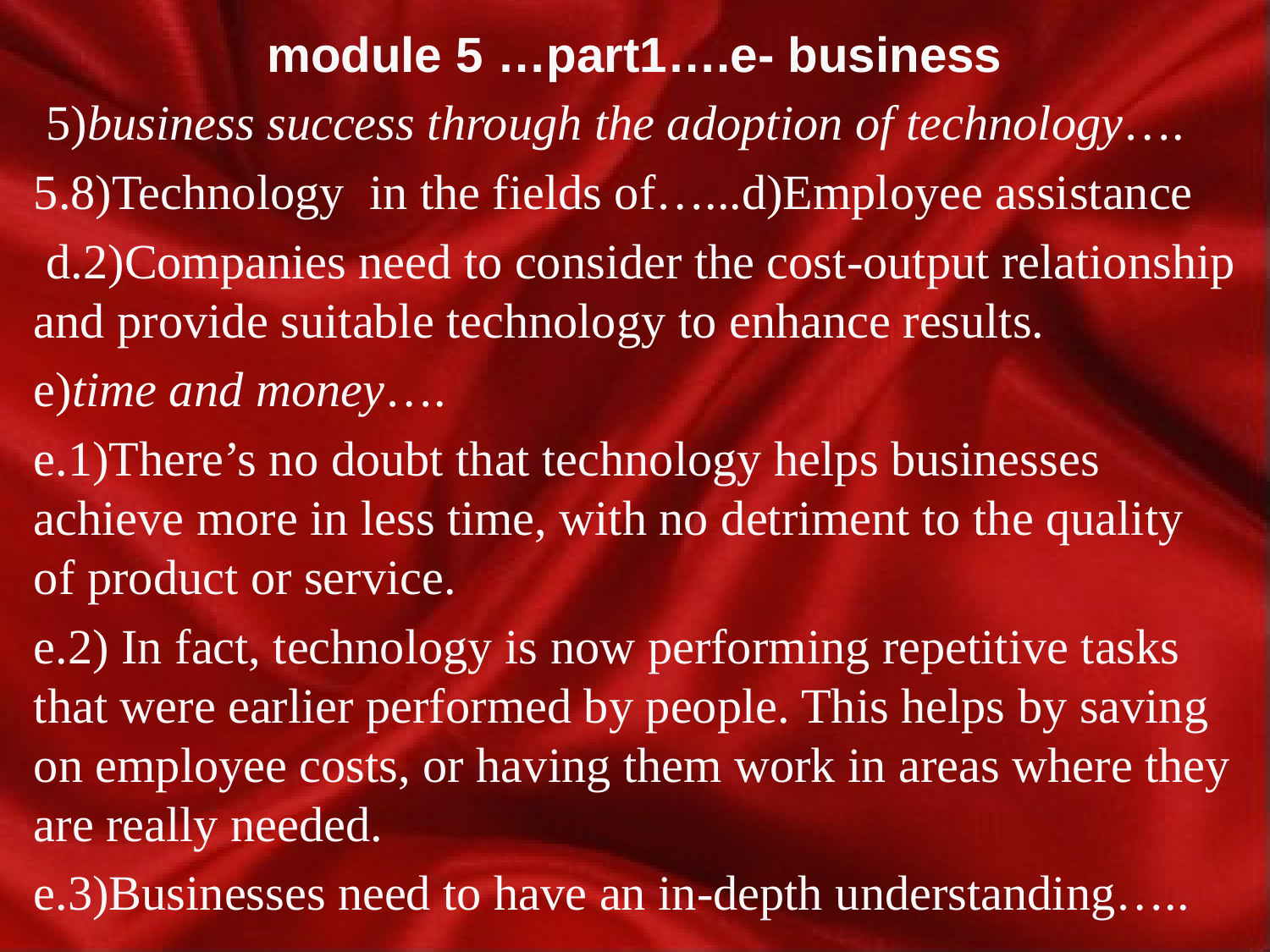

# module 5 …part1….e- business
 5)business success through the adoption of technology….
5.8)Technology  in the fields of…...d)Employee assistance
 d.2)Companies need to consider the cost-output relationship and provide suitable technology to enhance results.
e)time and money….
e.1)There’s no doubt that technology helps businesses achieve more in less time, with no detriment to the quality of product or service.
e.2) In fact, technology is now performing repetitive tasks that were earlier performed by people. This helps by saving on employee costs, or having them work in areas where they are really needed.
e.3)Businesses need to have an in-depth understanding…..